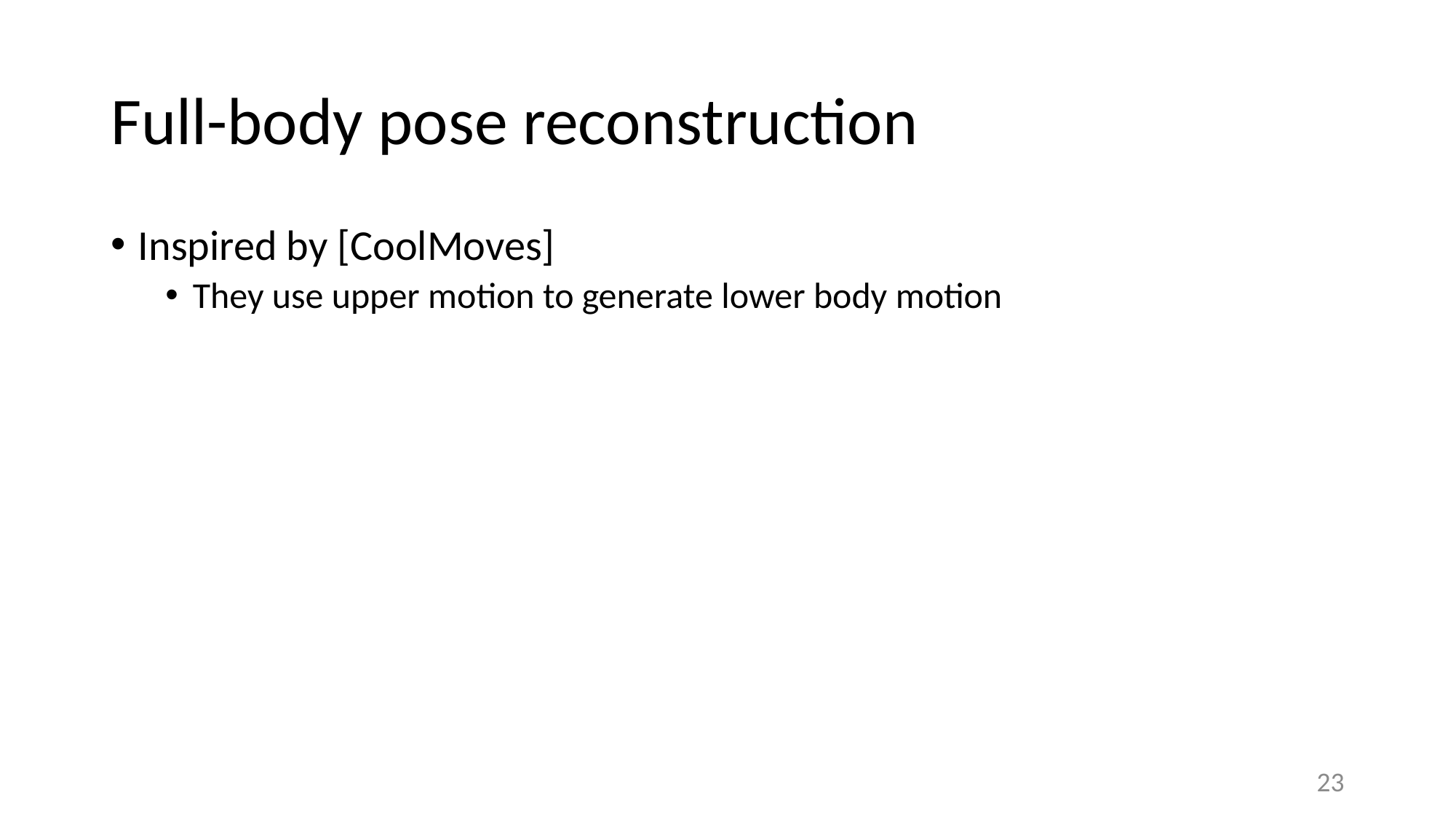

# Full-body pose reconstruction
Inspired by [CoolMoves]
They use upper motion to generate lower body motion
23